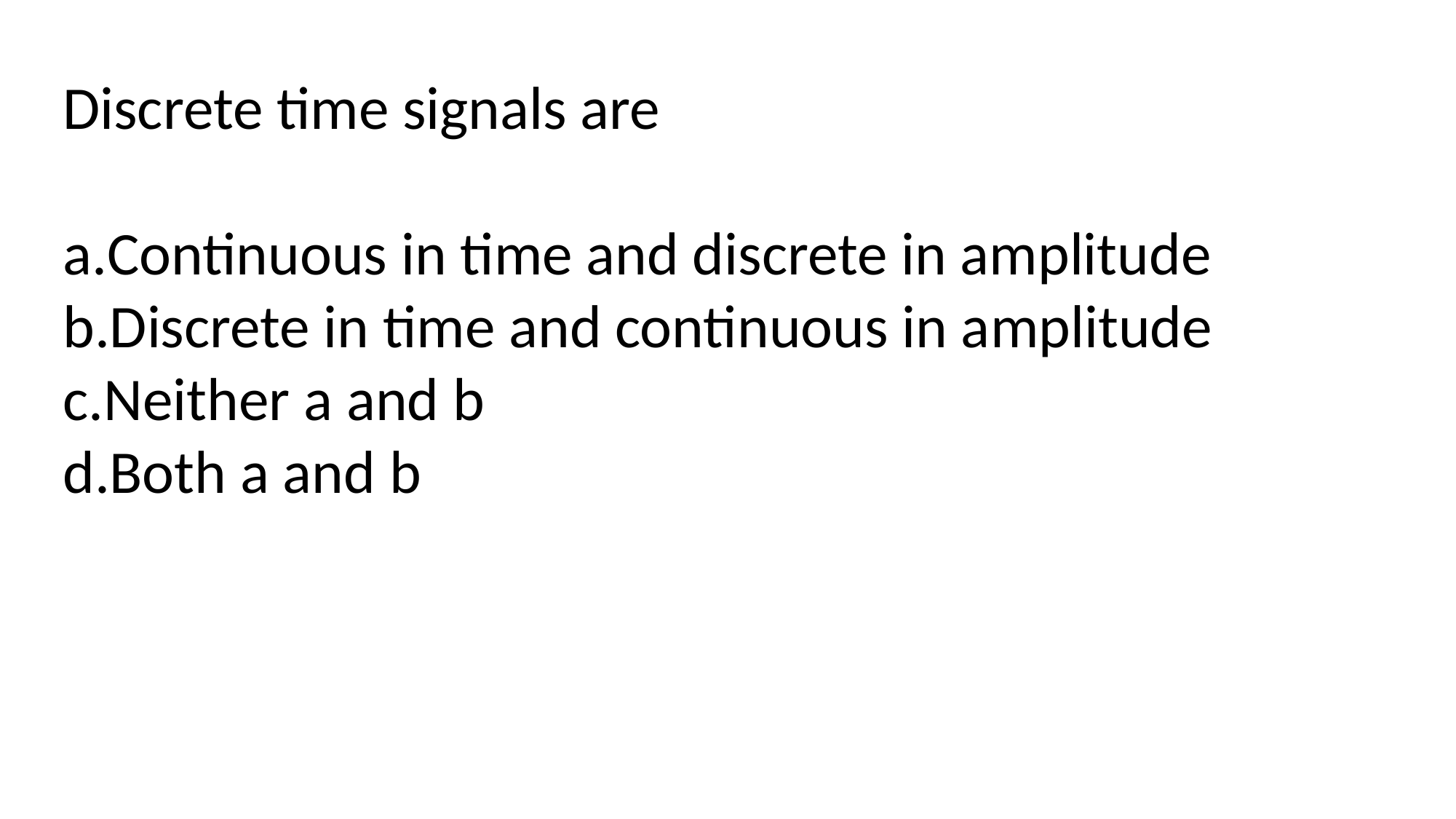

Discrete time signals are

Continuous in time and discrete in amplitude
Discrete in time and continuous in amplitude
Neither a and b
Both a and b